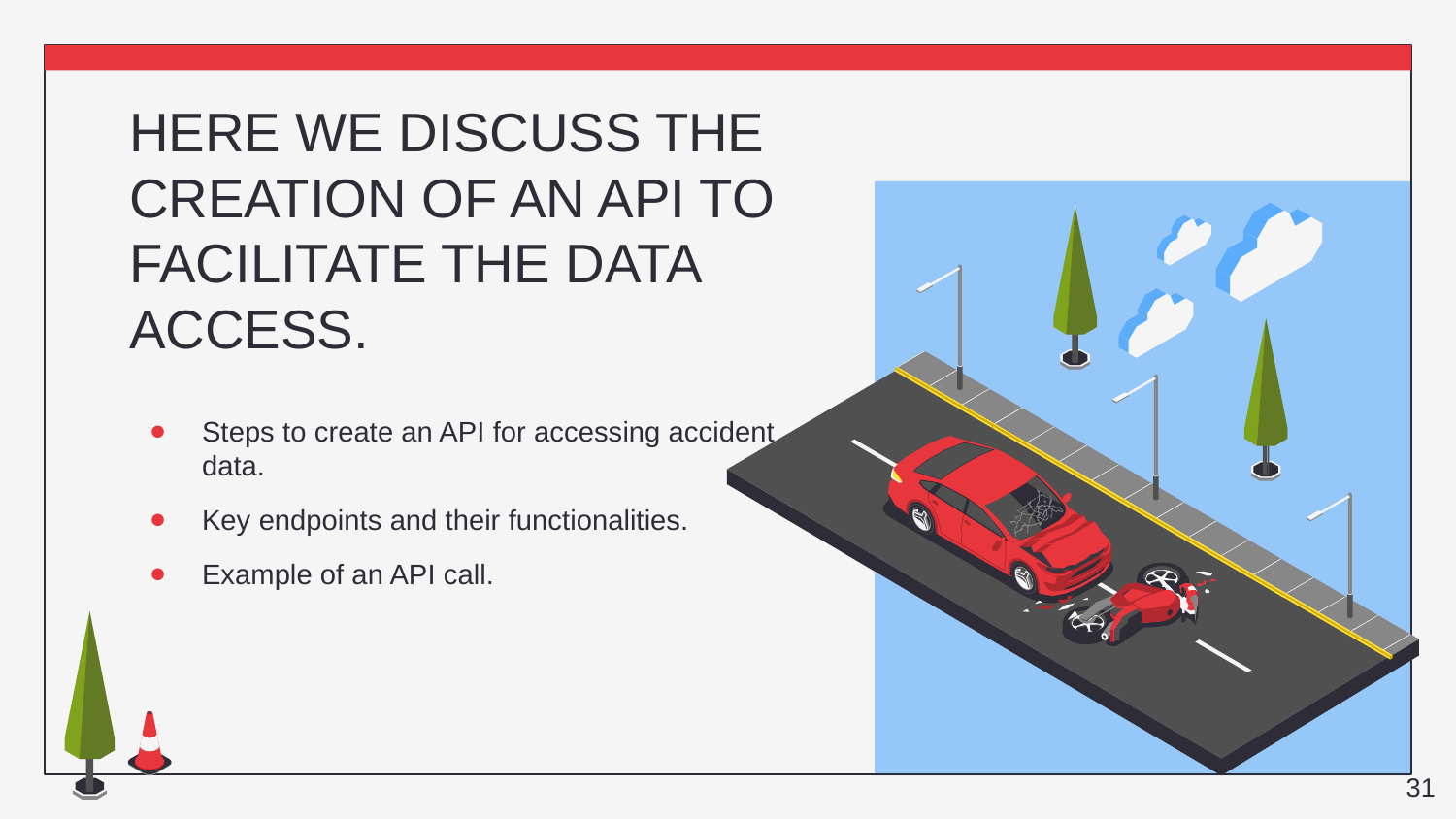

# HERE WE DISCUSS THE CREATION OF AN API TO FACILITATE THE DATA ACCESS.

Steps to create an API for accessing accident data.
Key endpoints and their functionalities.
Example of an API call.

31